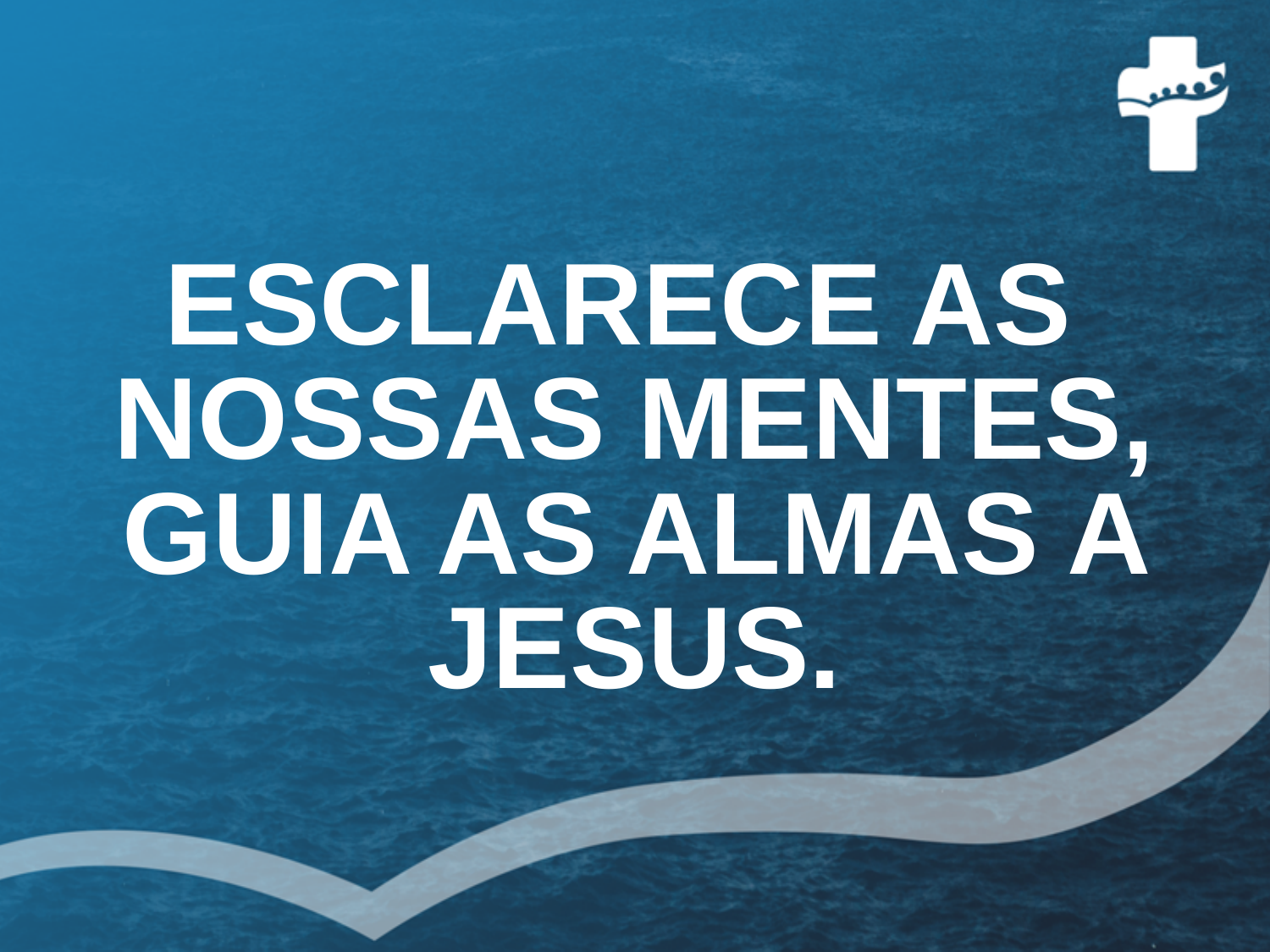

# ESCLARECE AS NOSSAS MENTES, GUIA AS ALMAS A JESUS.